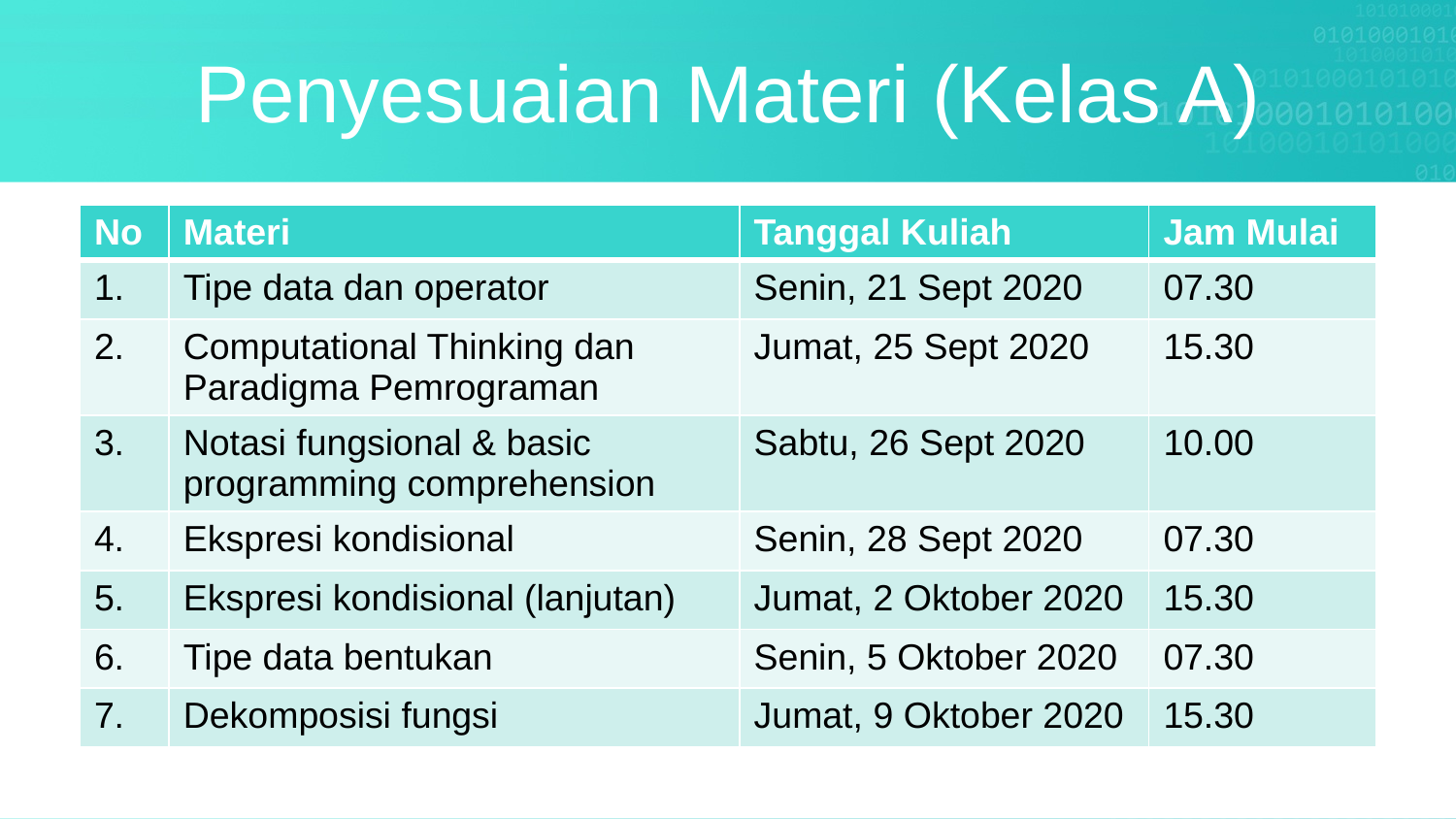

Penyesuaian Materi (Kelas A)

| No | Materi | Tanggal Kuliah | Jam Mulai |
| --- | --- | --- | --- |
| 1. | Tipe data dan operator | Senin, 21 Sept 2020 | 07.30 |
| 2. | Computational Thinking dan Paradigma Pemrograman | Jumat, 25 Sept 2020 | 15.30 |
| 3. | Notasi fungsional & basic programming comprehension | Sabtu, 26 Sept 2020 | 10.00 |
| 4. | Ekspresi kondisional | Senin, 28 Sept 2020 | 07.30 |
| 5. | Ekspresi kondisional (lanjutan) | Jumat, 2 Oktober 2020 | 15.30 |
| 6. | Tipe data bentukan | Senin, 5 Oktober 2020 | 07.30 |
| 7. | Dekomposisi fungsi | Jumat, 9 Oktober 2020 | 15.30 |